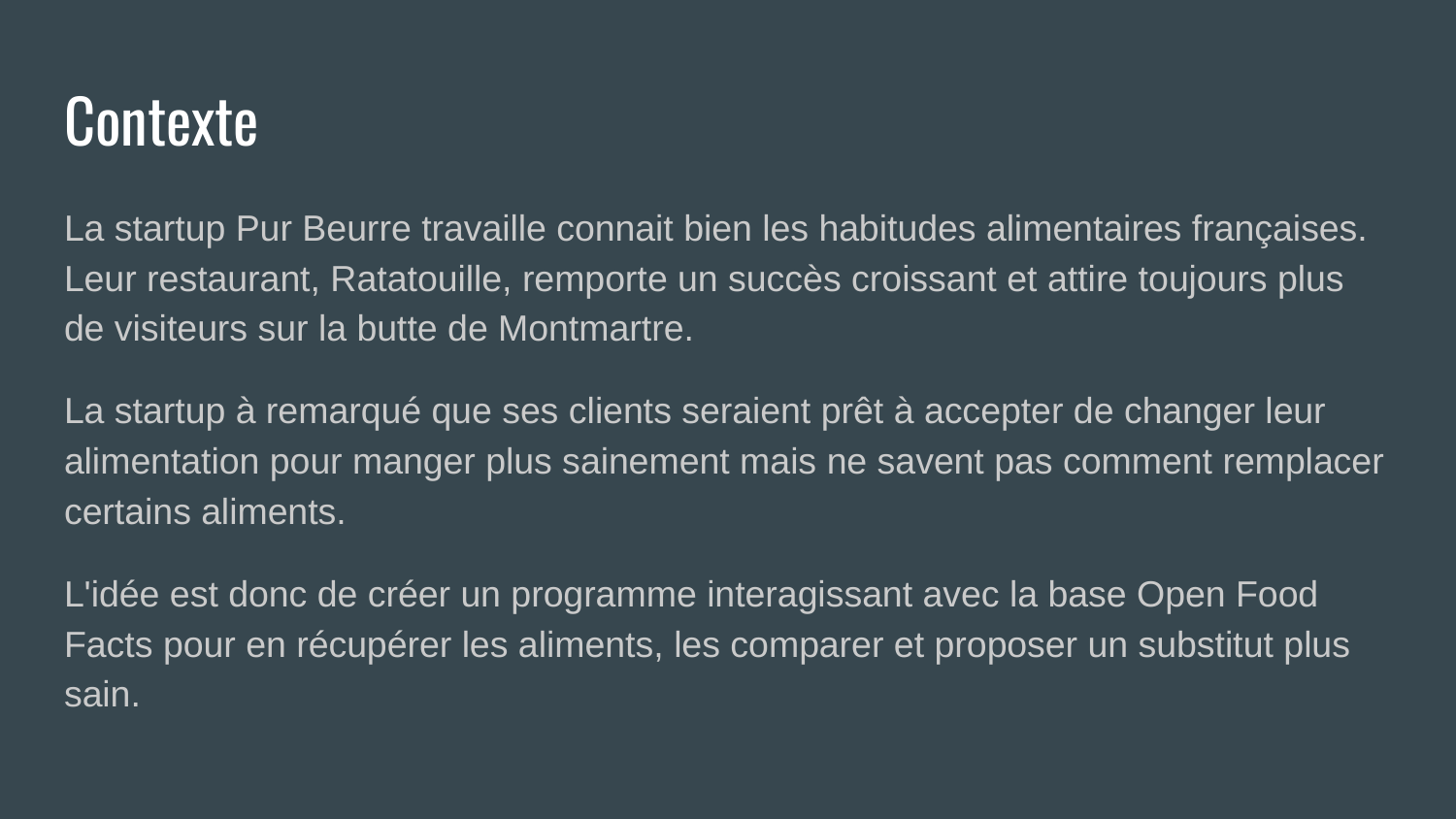

# Contexte
La startup Pur Beurre travaille connait bien les habitudes alimentaires françaises. Leur restaurant, Ratatouille, remporte un succès croissant et attire toujours plus de visiteurs sur la butte de Montmartre.
La startup à remarqué que ses clients seraient prêt à accepter de changer leur alimentation pour manger plus sainement mais ne savent pas comment remplacer certains aliments.
L'idée est donc de créer un programme interagissant avec la base Open Food Facts pour en récupérer les aliments, les comparer et proposer un substitut plus sain.